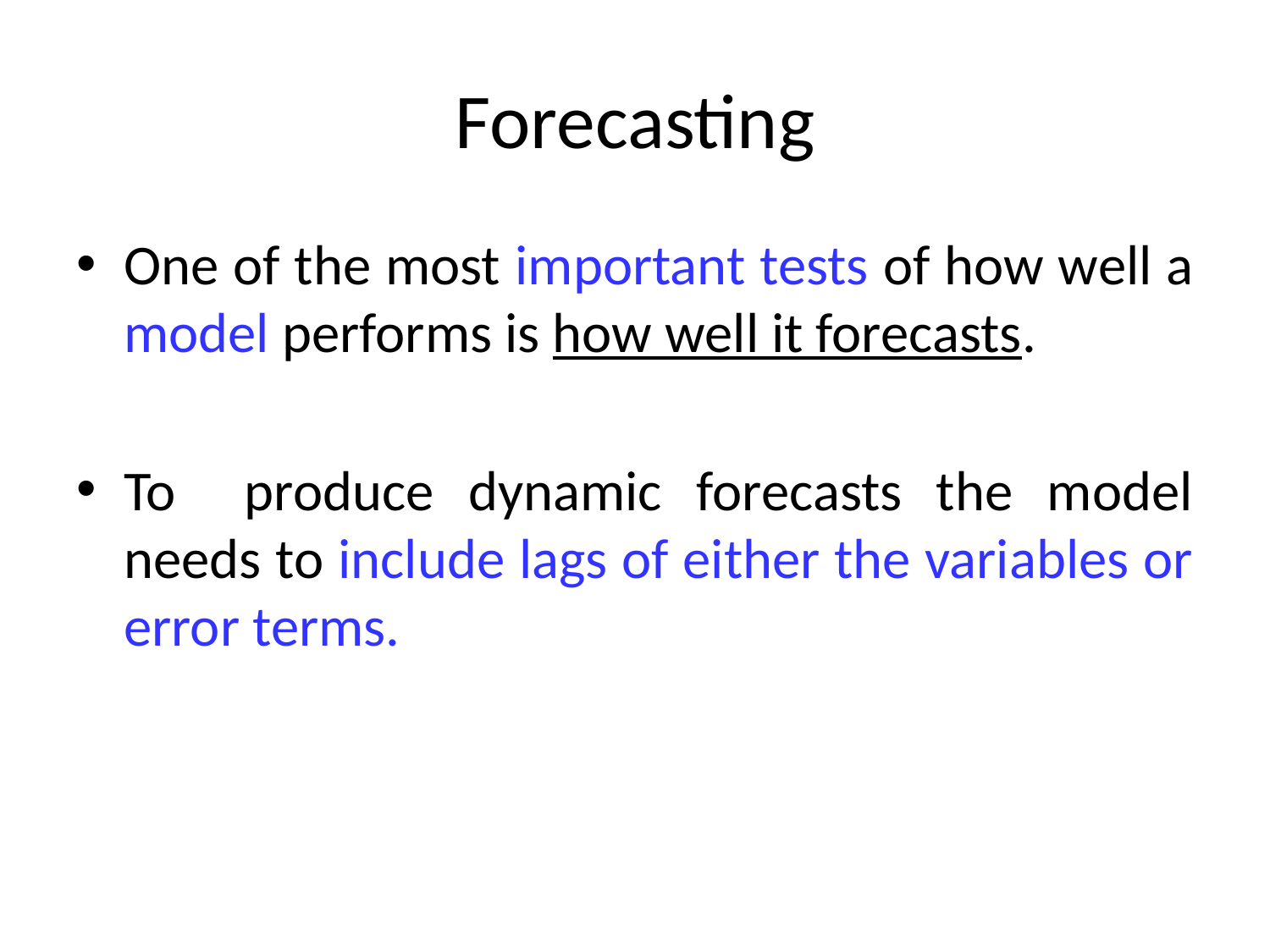

# Forecasting
One of the most important tests of how well a model performs is how well it forecasts.

To  produce dynamic forecasts the model needs to include lags of either the variables or error terms.